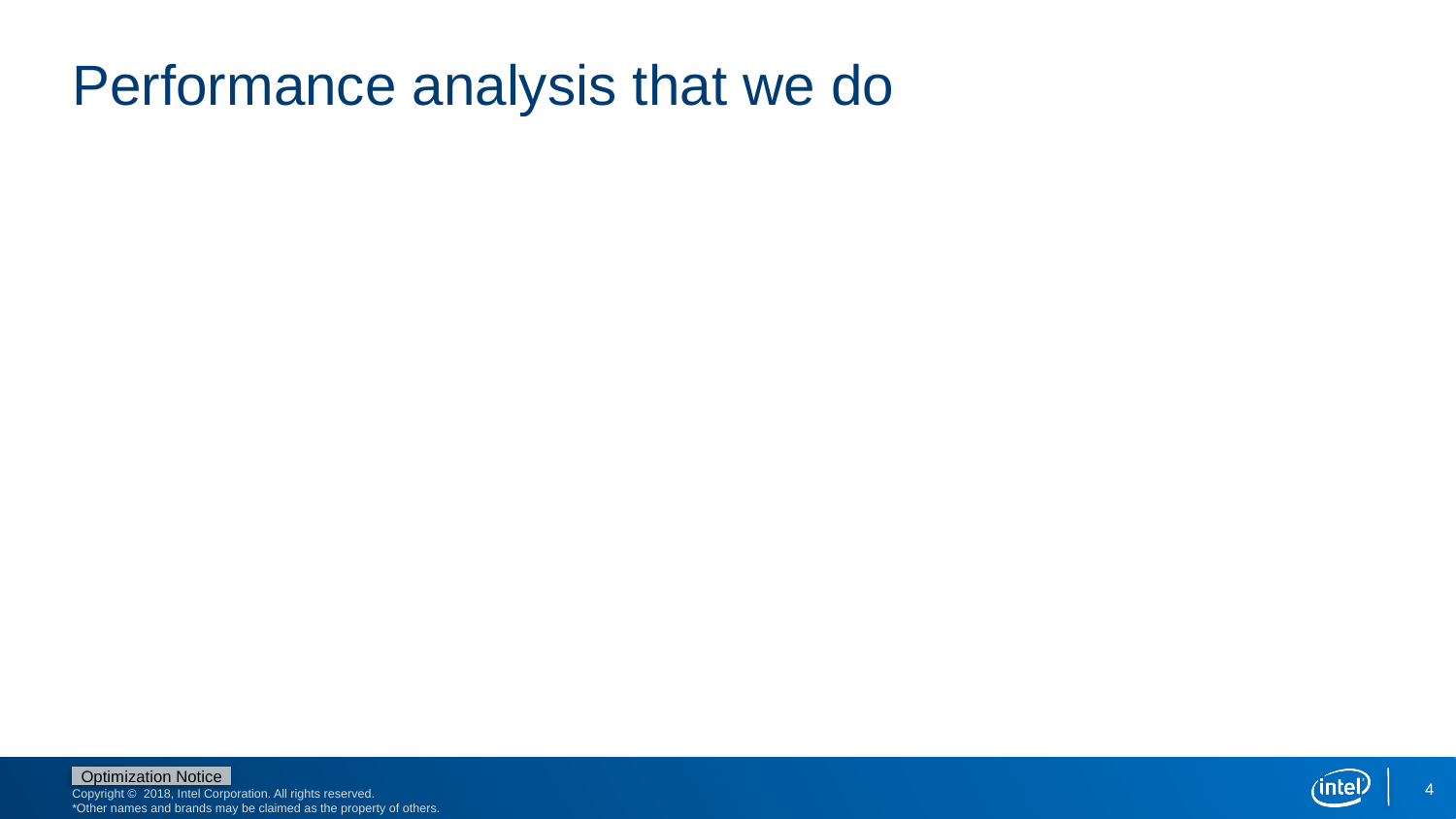

# Performance analysis that we do
4